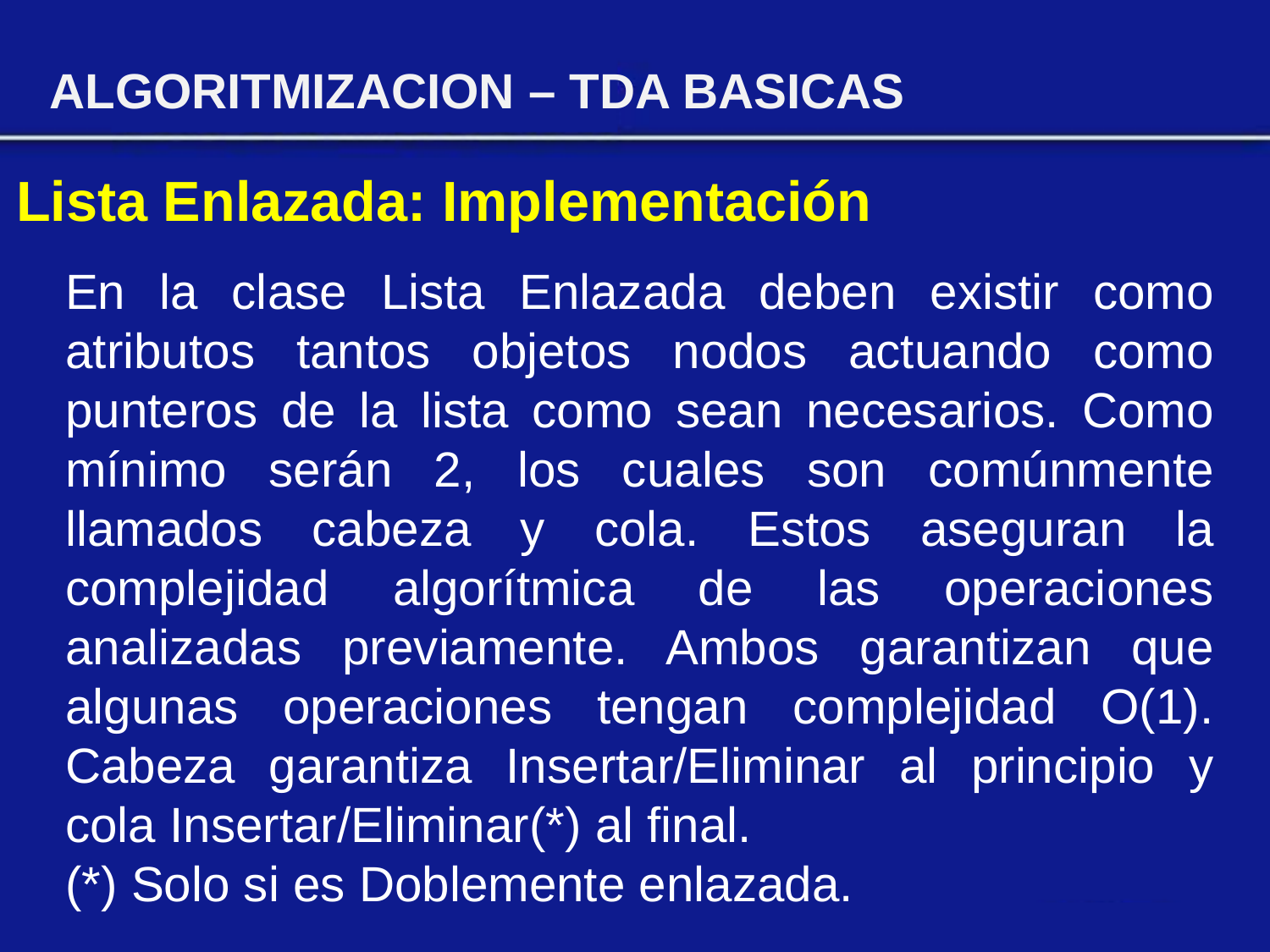

ALGORITMIZACION – TDA BASICAS
Lista Enlazada: Implementación

En la clase Lista Enlazada deben existir como atributos tantos objetos nodos actuando como punteros de la lista como sean necesarios. Como mínimo serán 2, los cuales son comúnmente llamados cabeza y cola. Estos aseguran la complejidad algorítmica de las operaciones analizadas previamente. Ambos garantizan que algunas operaciones tengan complejidad O(1). Cabeza garantiza Insertar/Eliminar al principio y cola Insertar/Eliminar(*) al final.
(*) Solo si es Doblemente enlazada.